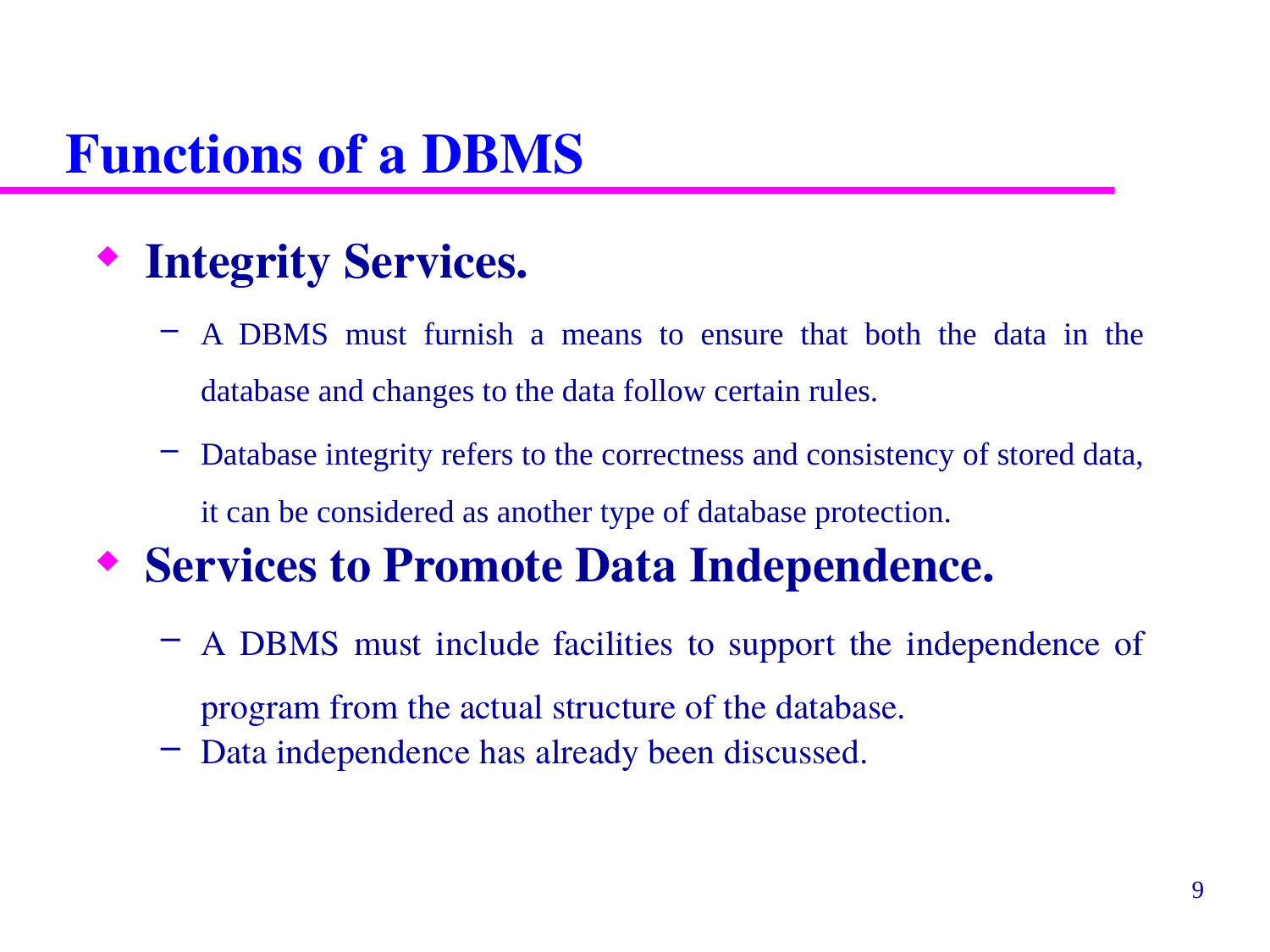

# Functions of a DBMS
Integrity Services.
A DBMS must furnish a means to ensure that both the data in the database and changes to the data follow certain rules.
Database integrity refers to the correctness and consistency of stored data, it can be considered as another type of database protection.
Services to Promote Data Independence.
A DBMS must include facilities to support the independence of program from the actual structure of the database.
Data independence has already been discussed.

9